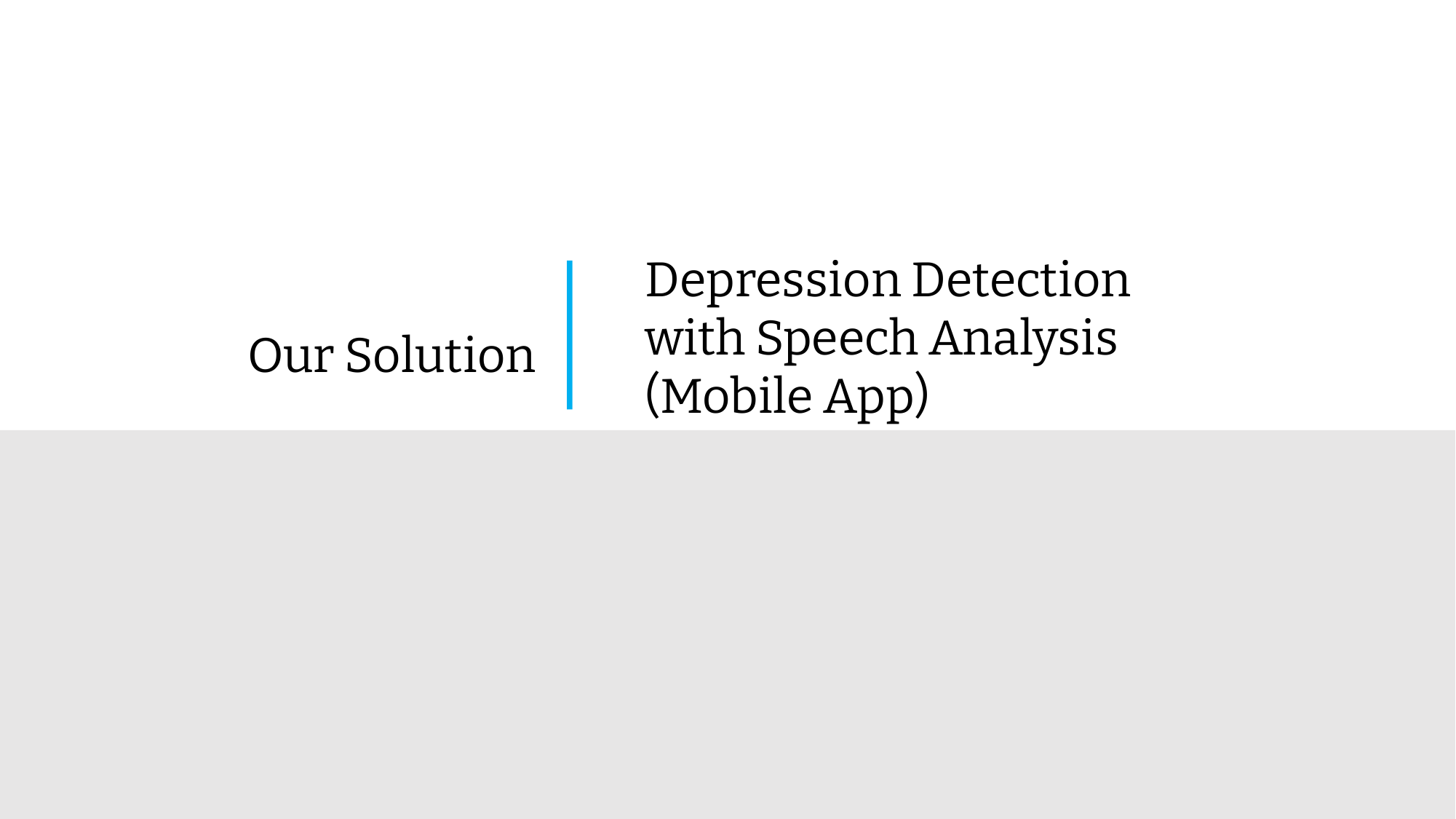

Depression Detection with Speech Analysis (Mobile App)

Our Solution